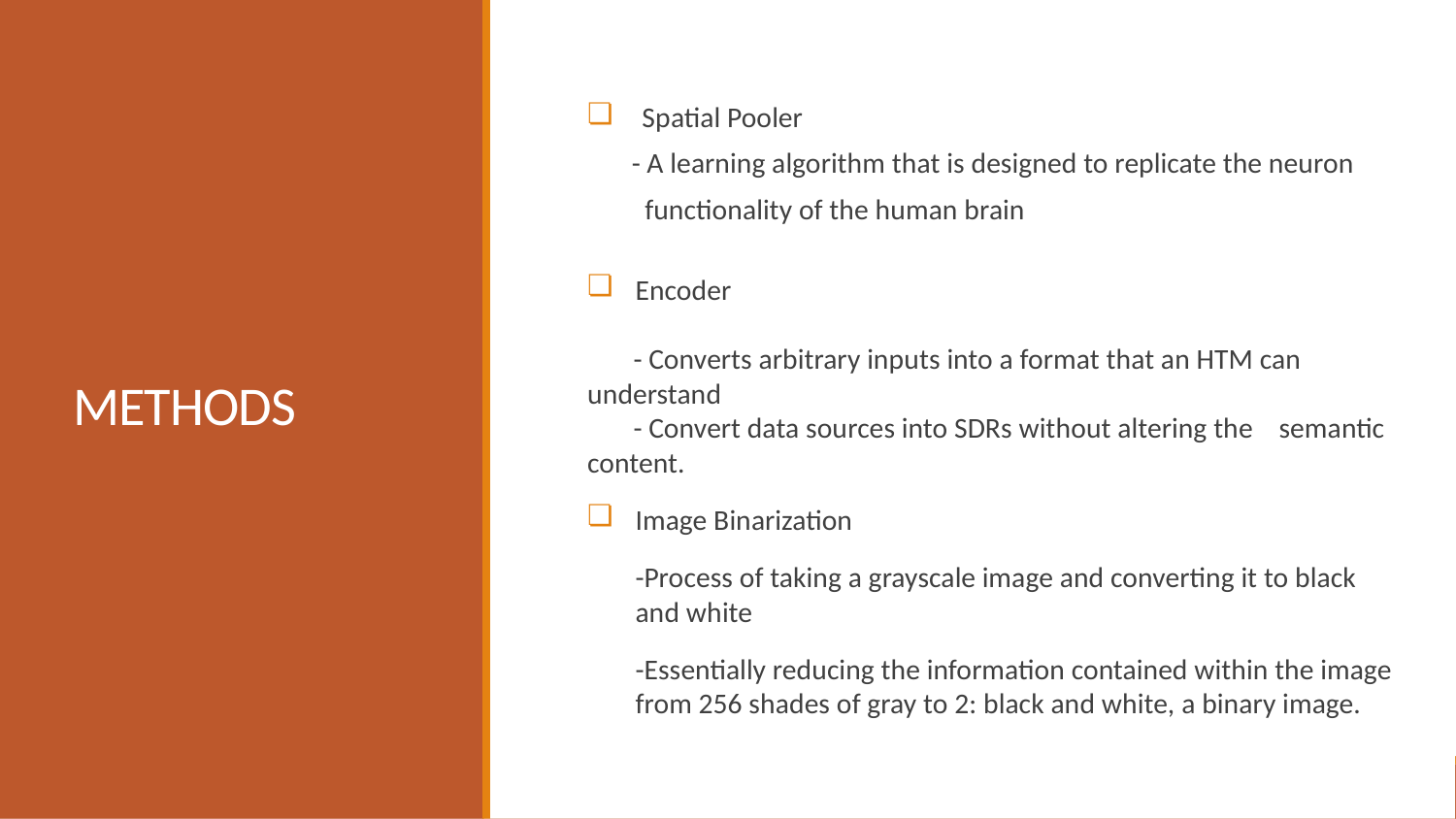

# METHODS
 Spatial Pooler
          - A learning algorithm that is designed to replicate the neuron
            functionality of the human brain

Encoder

       - Converts arbitrary inputs into a format that an HTM can understand
       - Convert data sources into SDRs without altering the    semantic content.
Image Binarization
-Process of taking a grayscale image and converting it to black and white
-Essentially reducing the information contained within the image from 256 shades of gray to 2: black and white, a binary image.